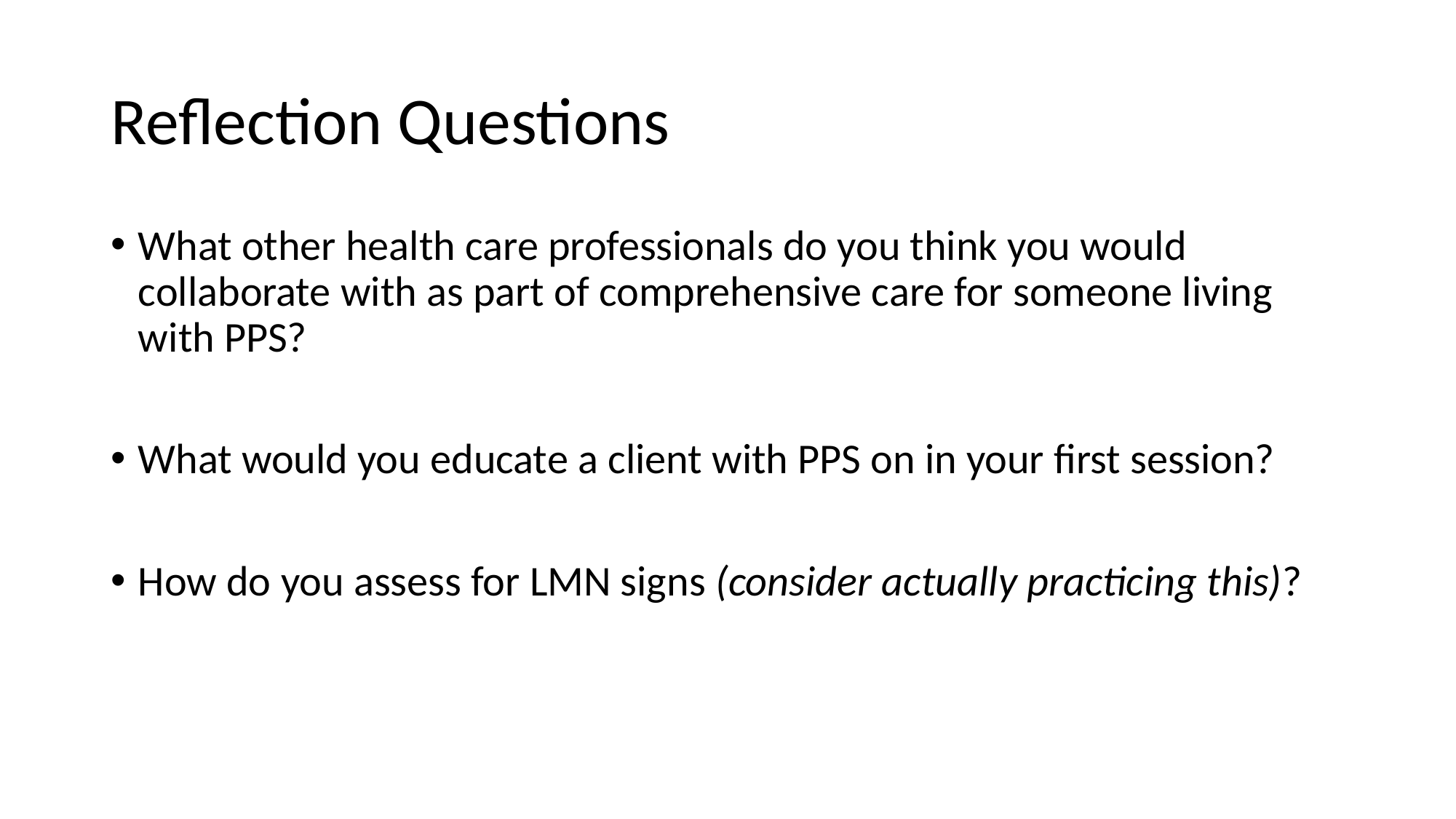

# Reflection Questions
What other health care professionals do you think you would collaborate with as part of comprehensive care for someone living with PPS?

What would you educate a client with PPS on in your first session?

How do you assess for LMN signs (consider actually practicing this)?